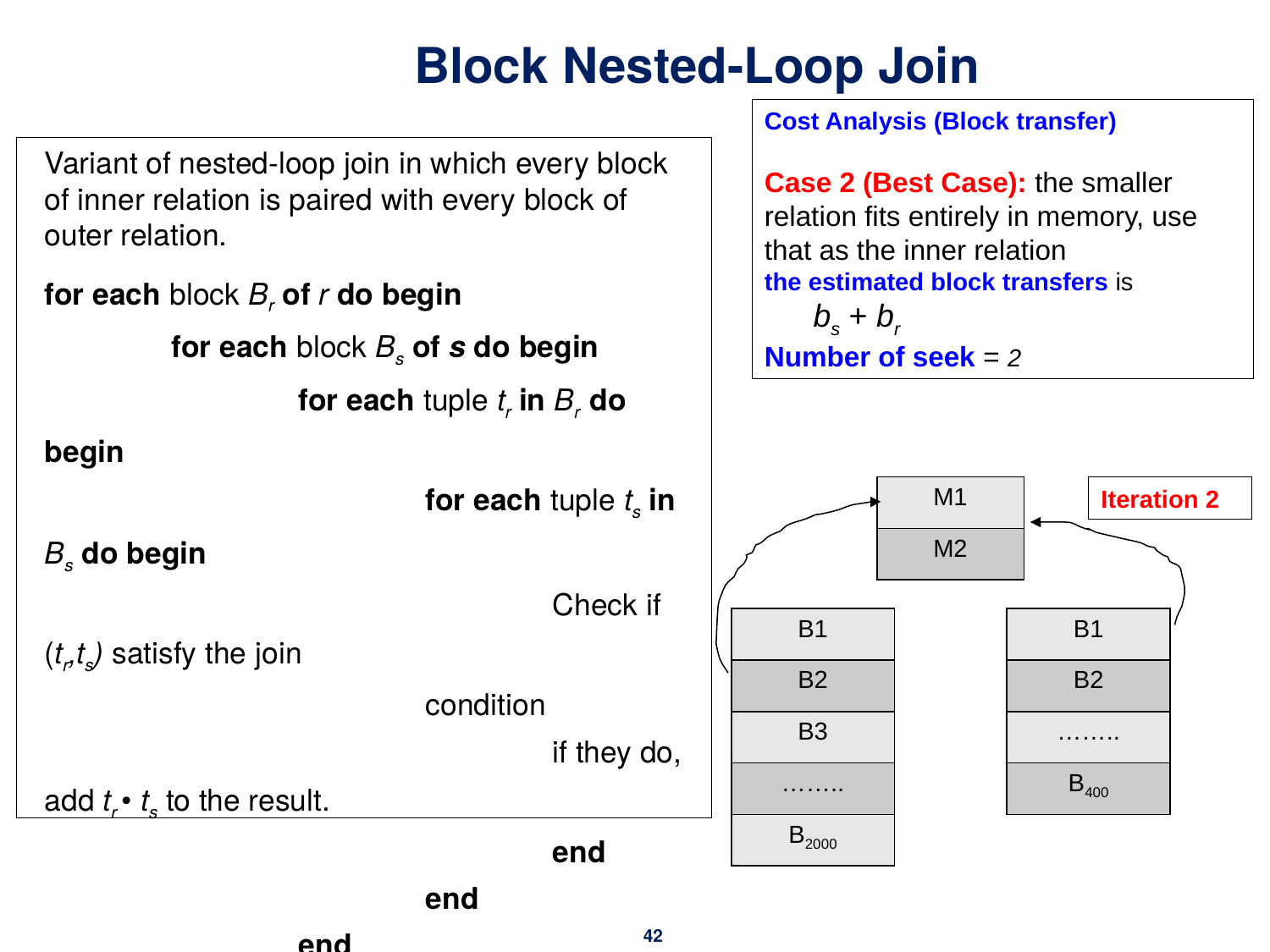

# Block Nested-Loop Join
Cost Analysis (Block transfer)

Case 2 (Best Case): the smaller relation fits entirely in memory, use that as the inner relation
the estimated block transfers is
       bs + br
Number of seek = 2
Variant of nested-loop join in which every block of inner relation is paired with every block of outer relation.
for each block Br of r do begin
	for each block Bs of s do begin
		for each tuple tr in Br  do begin
			for each tuple ts in Bs do begin
				Check if (tr,ts) satisfy the join 						condition
				if they do, add tr • ts to the result.
				end
			end
		end
	end
| M1 |
| --- |
| M2 |
Iteration 2

| B1 |
| --- |
| B2 |
| B3 |
| …….. |
| B2000 |
| B1 |
| --- |
| B2 |
| …….. |
| B400 |